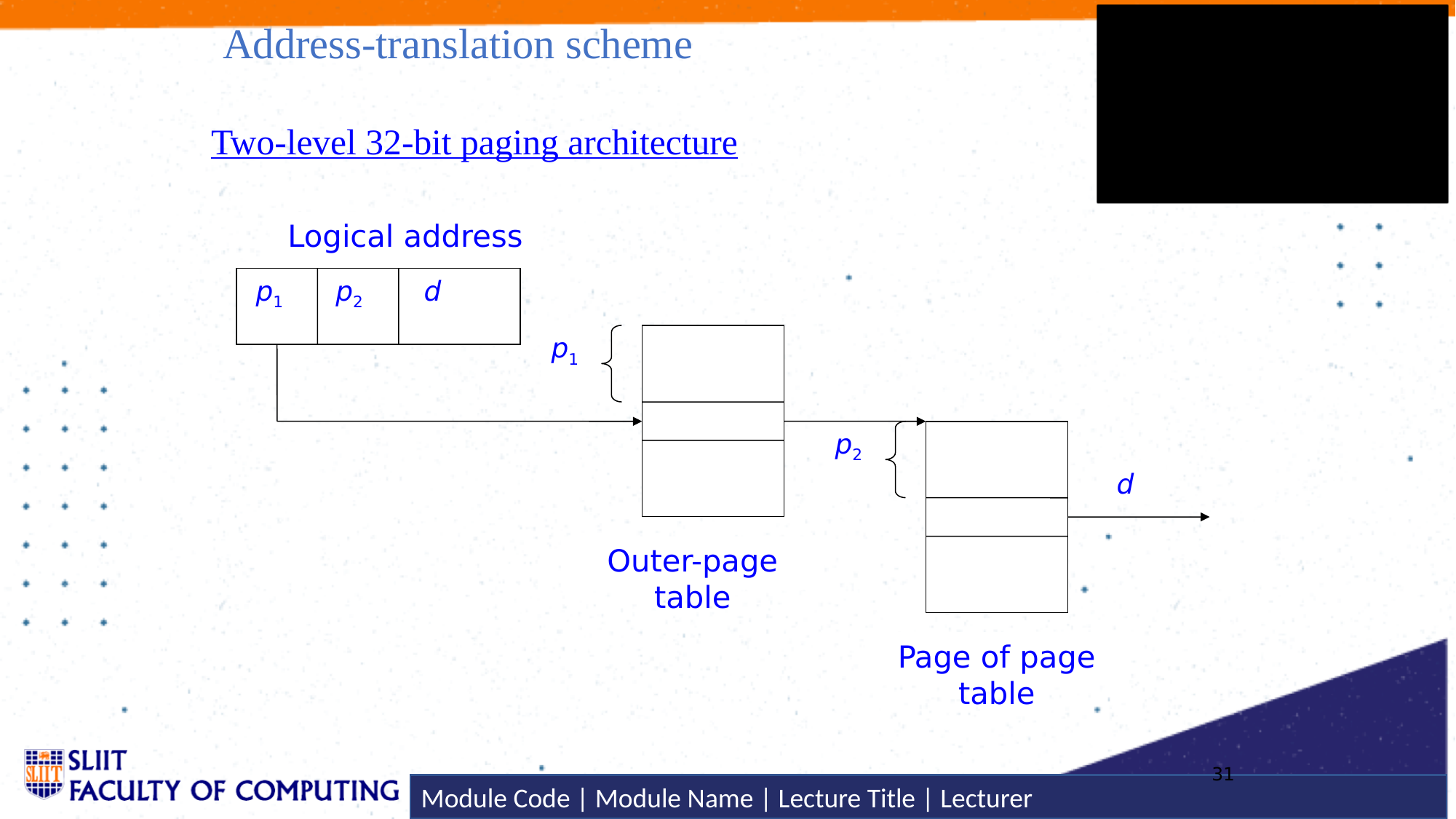

# Address-translation scheme
Two-level 32-bit paging architecture
Logical address
 p1      p2       d

p1

p2
d

Outer-page table
Page of page table
31